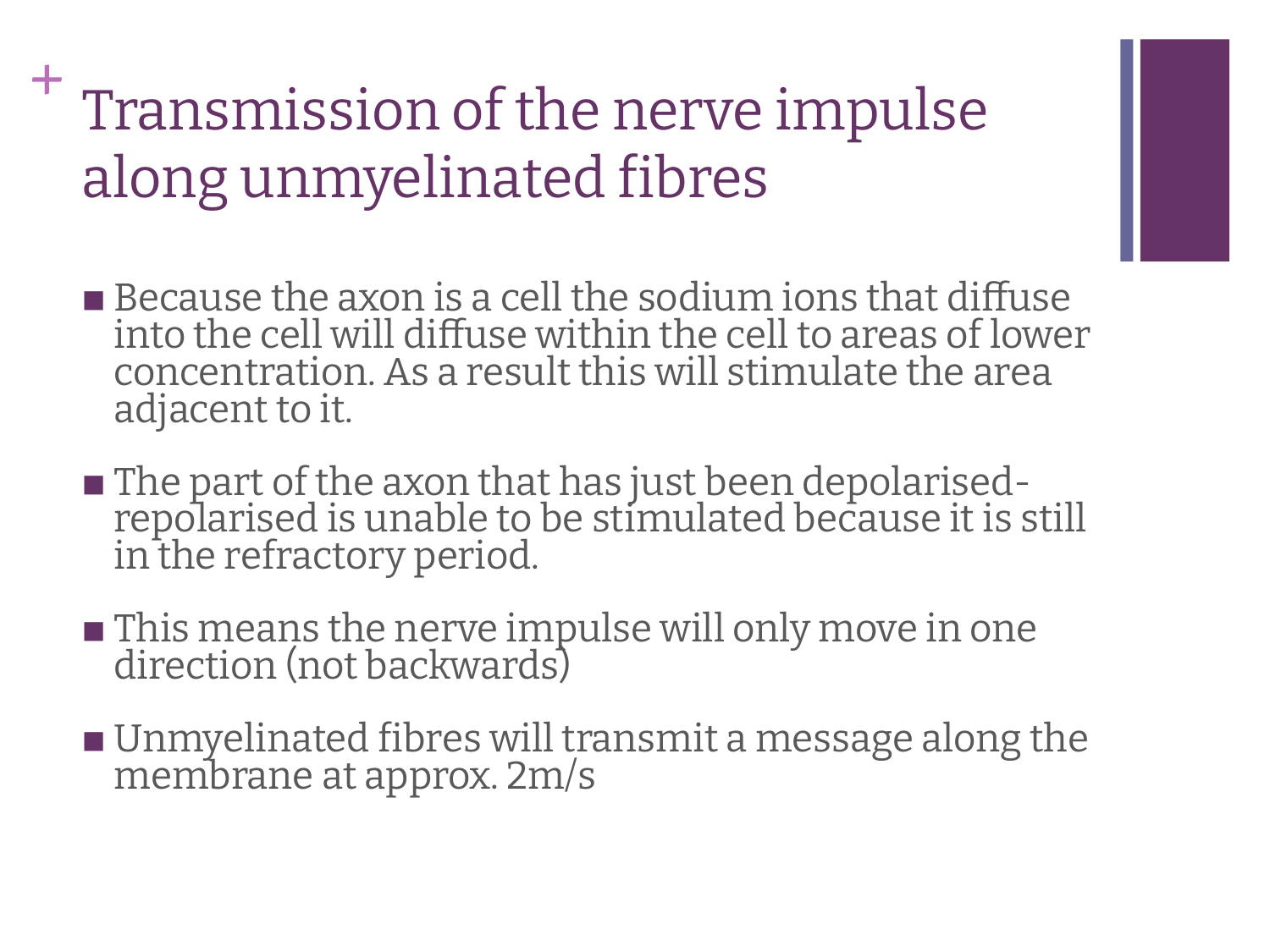

# Transmission of the nerve impulse along unmyelinated fibres
Because the axon is a cell the sodium ions that diffuse into the cell will diffuse within the cell to areas of lower concentration. As a result this will stimulate the area adjacent to it.
The part of the axon that has just been depolarised-repolarised is unable to be stimulated because it is still in the refractory period.
This means the nerve impulse will only move in one direction (not backwards)
Unmyelinated fibres will transmit a message along the membrane at approx. 2m/s